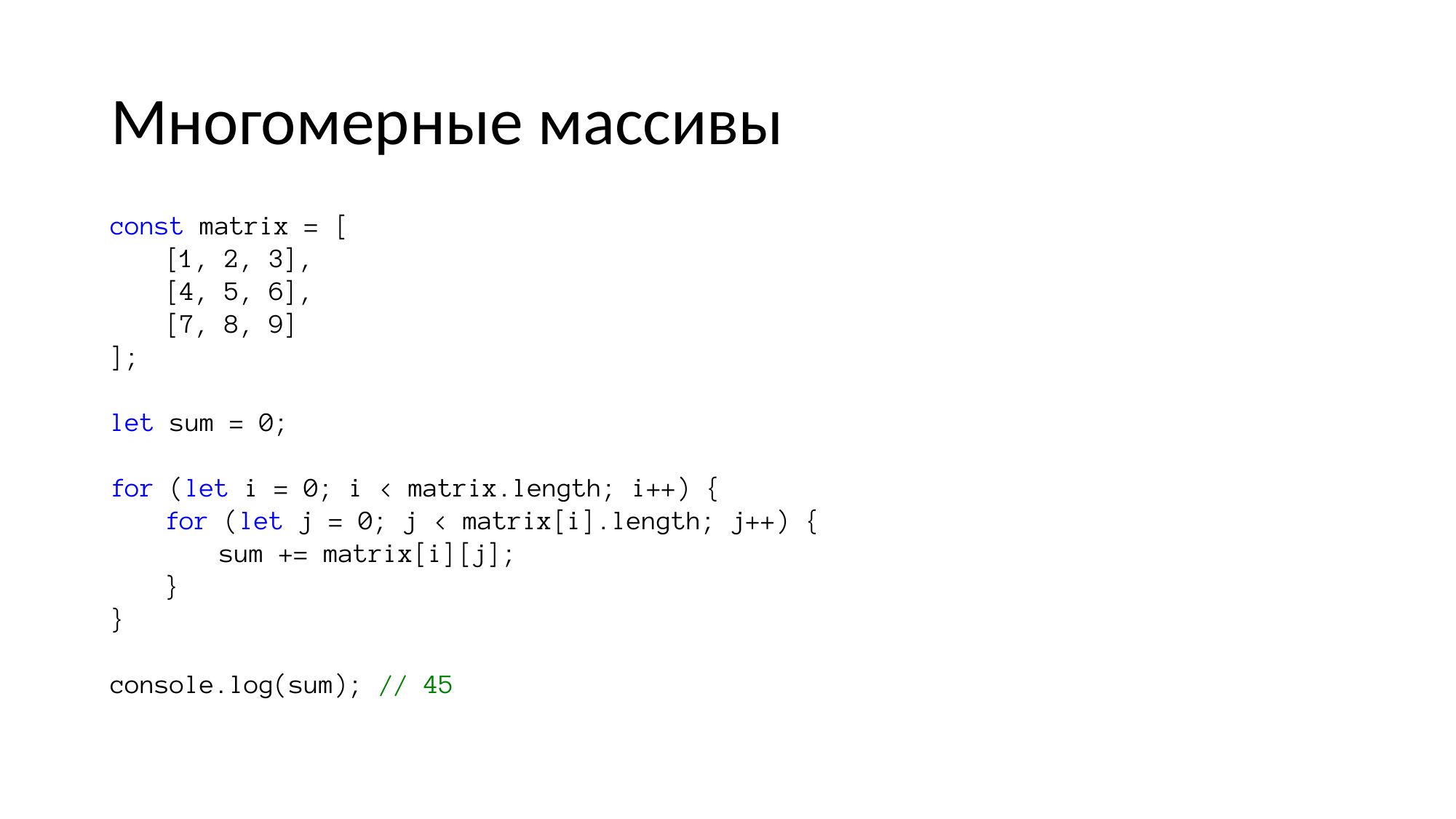

# Многомерные массивы
const matrix = [
[1, 2, 3],
[4, 5, 6],
[7, 8, 9]
];

let sum = 0;

for (let i = 0; i < matrix.length; i++) {
for (let j = 0; j < matrix[i].length; j++) {
sum += matrix[i][j];
}
}

console.log(sum); // 45